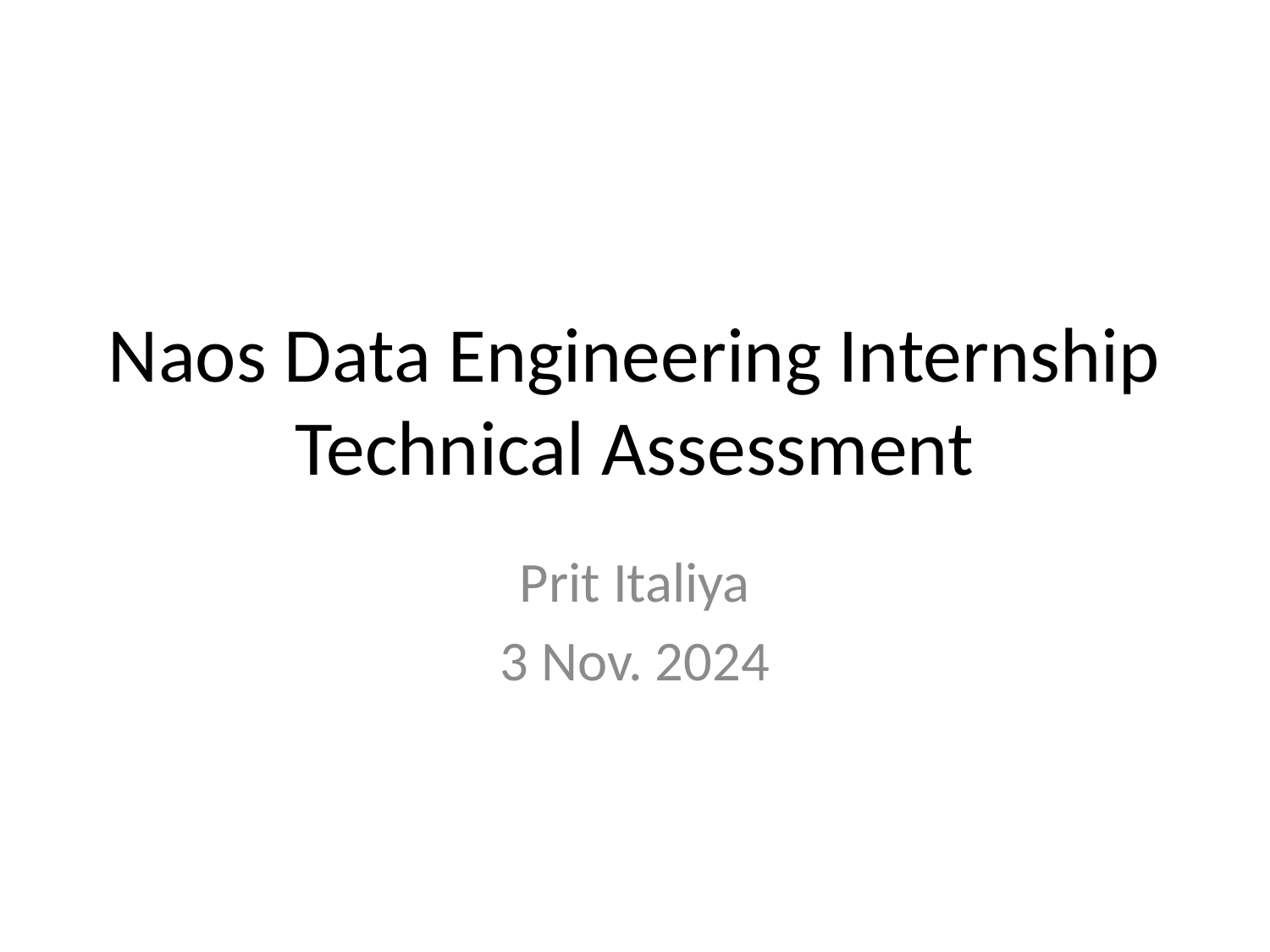

# Naos Data Engineering Internship Technical Assessment
Prit Italiya
3 Nov. 2024